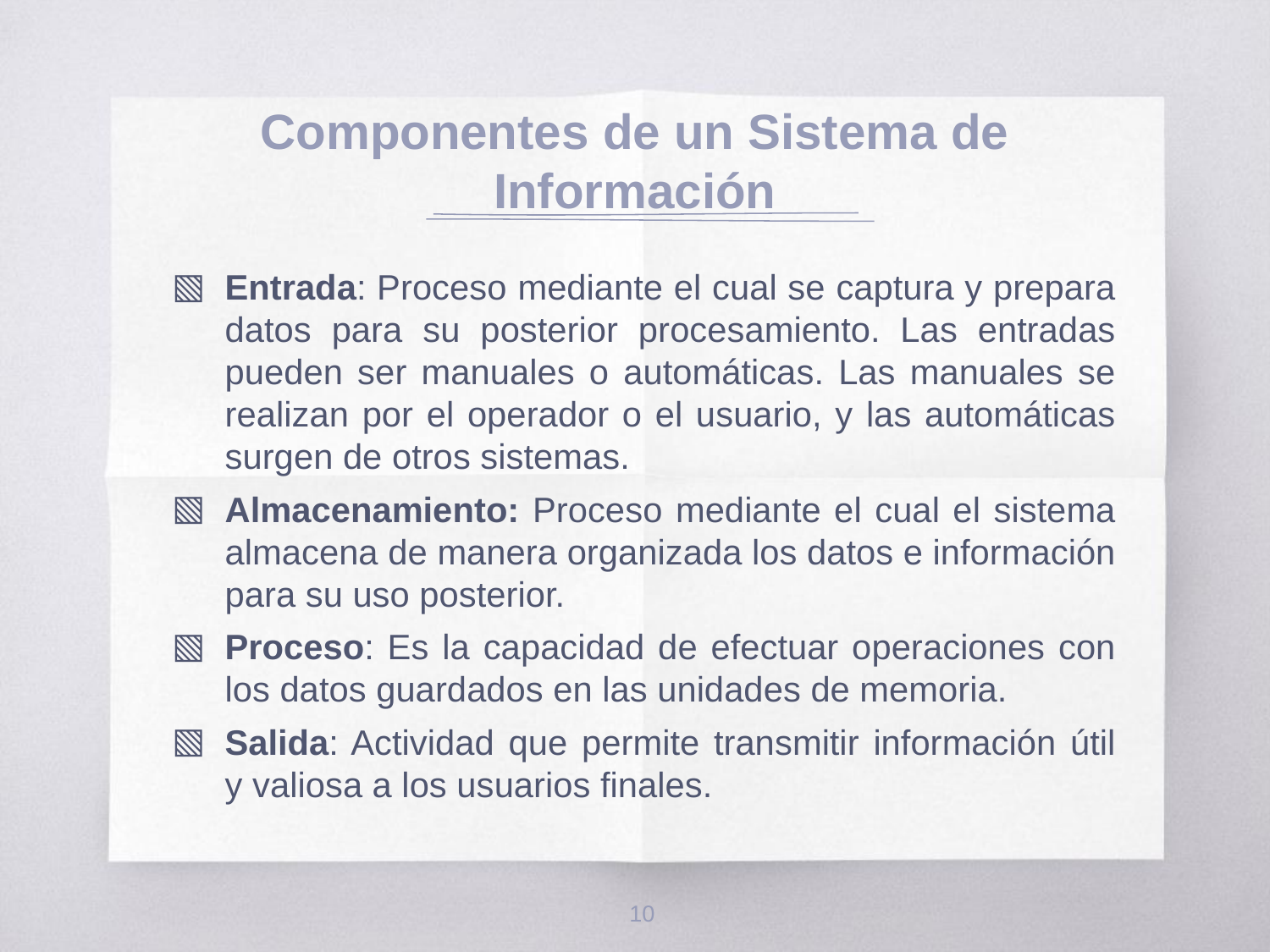

# Componentes de un Sistema de Información
Entrada: Proceso mediante el cual se captura y prepara datos para su posterior procesamiento. Las entradas pueden ser manuales o automáticas. Las manuales se realizan por el operador o el usuario, y las automáticas surgen de otros sistemas.
Almacenamiento: Proceso mediante el cual el sistema almacena de manera organizada los datos e información para su uso posterior.
Proceso: Es la capacidad de efectuar operaciones con los datos guardados en las unidades de memoria.
Salida: Actividad que permite transmitir información útil y valiosa a los usuarios finales.
10